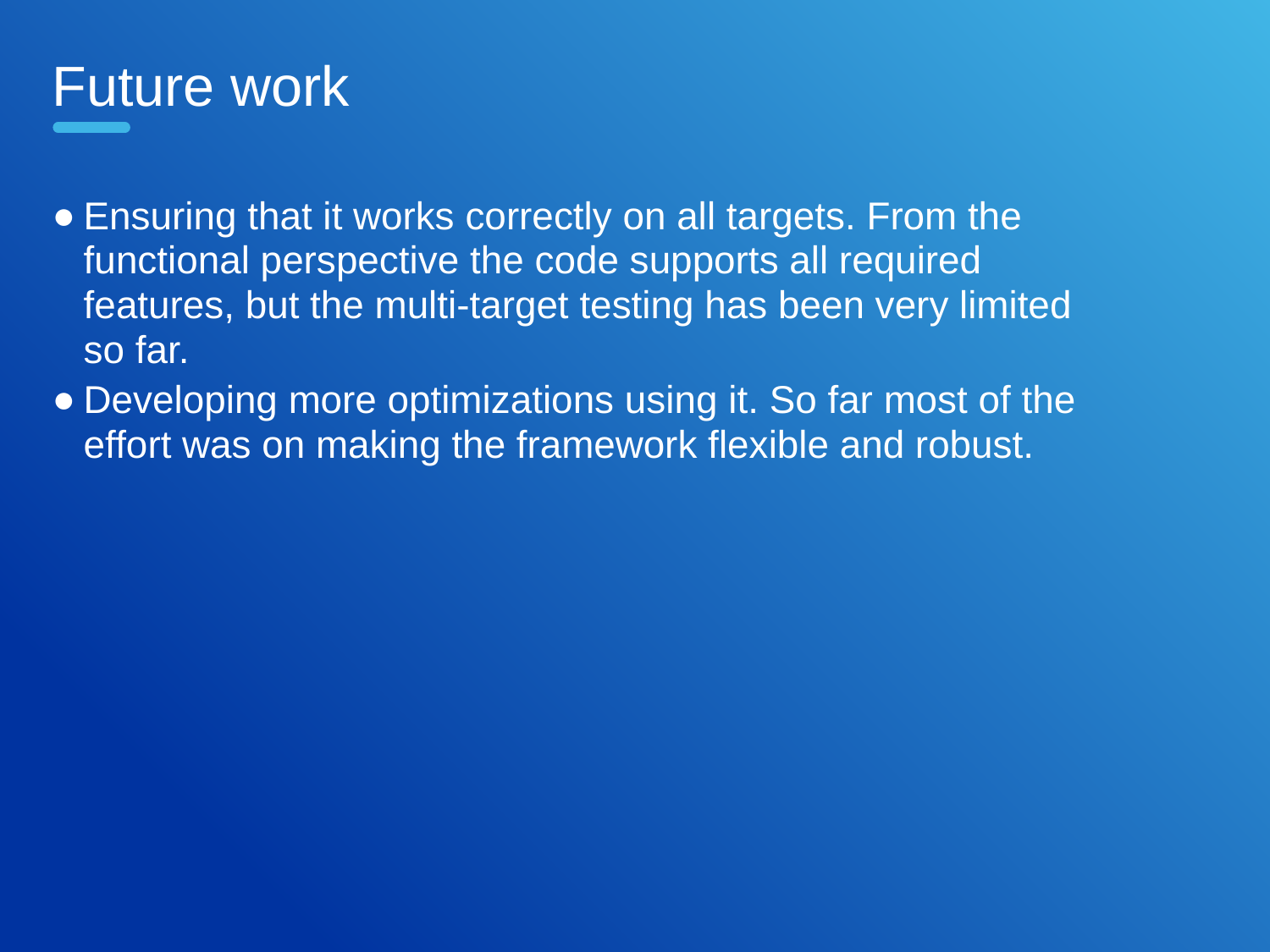

Future work
Ensuring that it works correctly on all targets. From the functional perspective the code supports all required features, but the multi-target testing has been very limited so far.
Developing more optimizations using it. So far most of the effort was on making the framework flexible and robust.